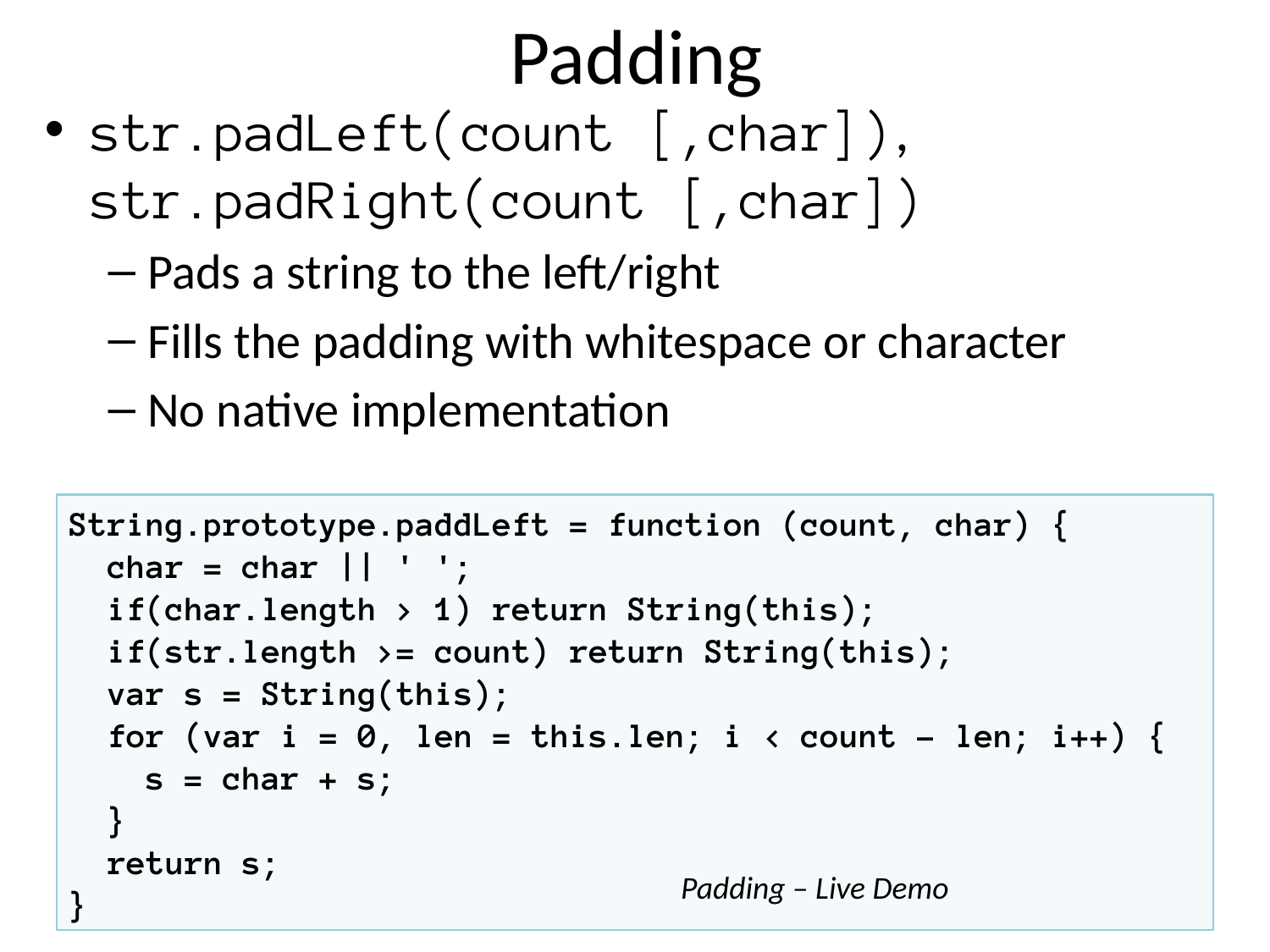

# Padding
str.padLeft(count [,char]), str.padRight(count [,char])
Pads a string to the left/right
Fills the padding with whitespace or character
No native implementation
String.prototype.paddLeft = function (count, char) {
  char = char || ' ';
  if(char.length > 1) return String(this);
  if(str.length >= count) return String(this);
  var s = String(this);
  for (var i = 0, len = this.len; i < count - len; i++) {
    s = char + s;
  }
  return s;
}
Padding – Live Demo